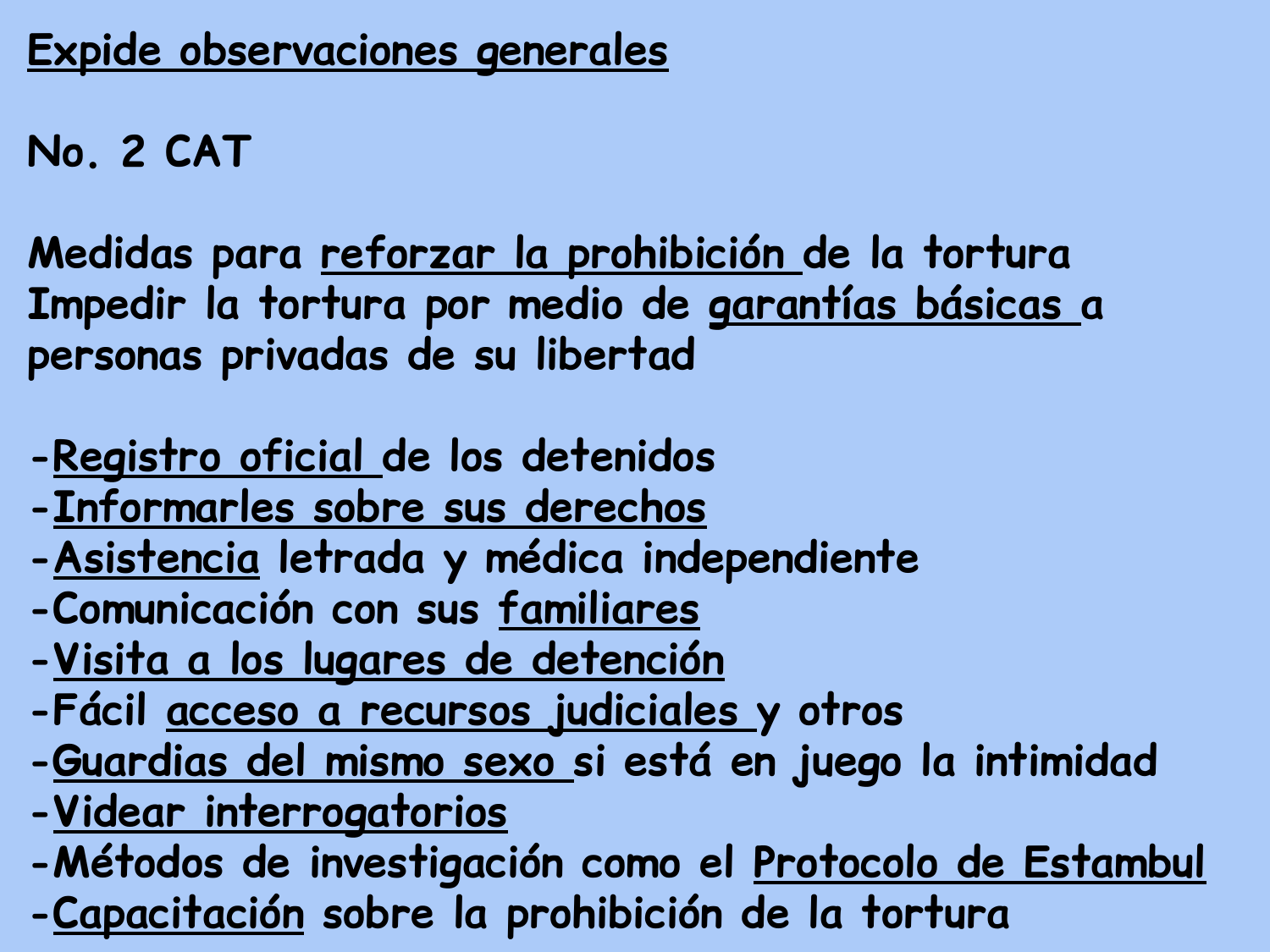

Expide observaciones generales

No. 2 CAT

Medidas para reforzar la prohibición de la tortura
Impedir la tortura por medio de garantías básicas a personas privadas de su libertad

-Registro oficial de los detenidos
-Informarles sobre sus derechos
-Asistencia letrada y médica independiente
-Comunicación con sus familiares
-Visita a los lugares de detención
-Fácil acceso a recursos judiciales y otros
-Guardias del mismo sexo si está en juego la intimidad
-Videar interrogatorios
-Métodos de investigación como el Protocolo de Estambul
-Capacitación sobre la prohibición de la tortura